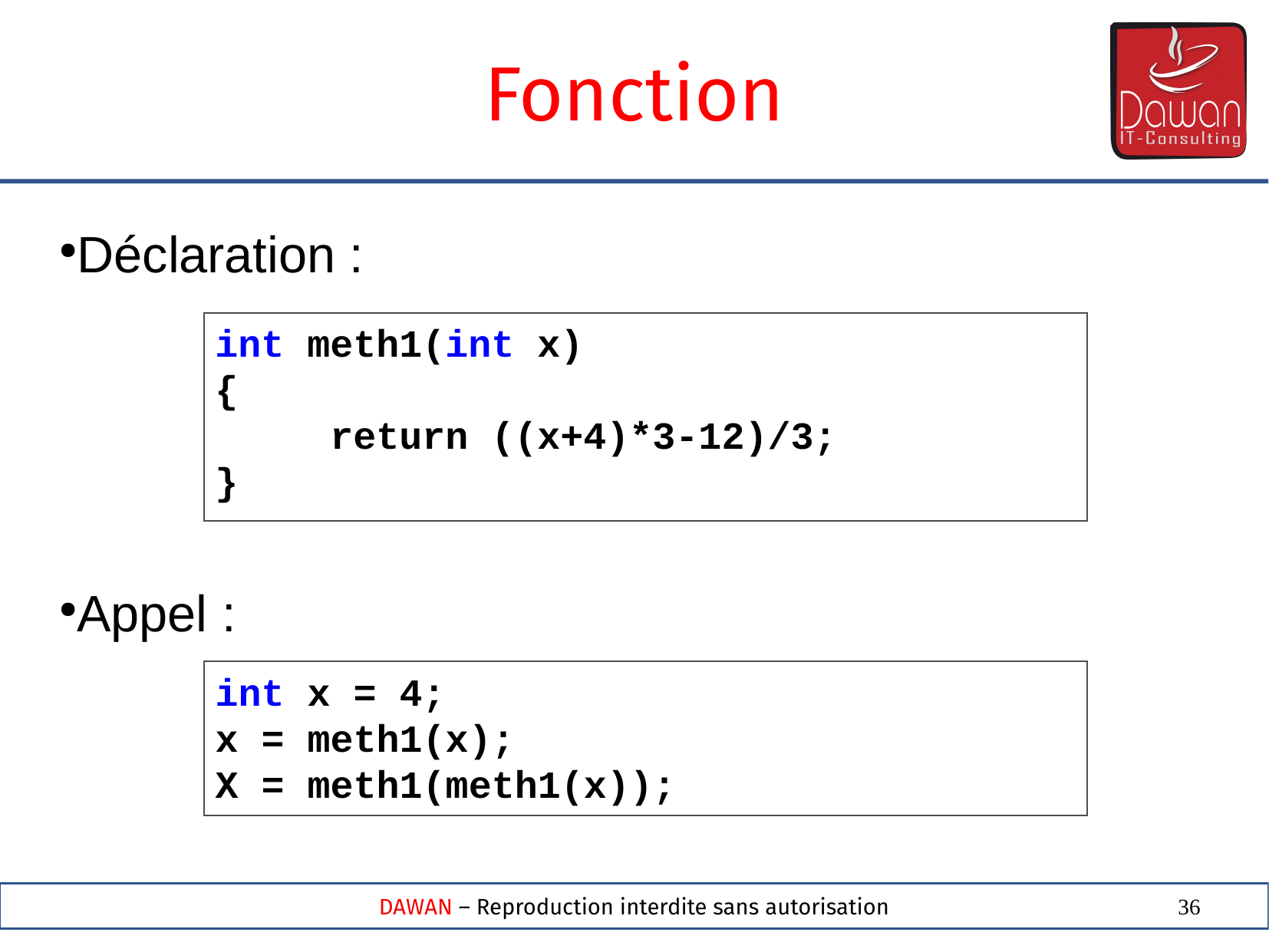

Fonction
Déclaration :

Appel :

int meth1(int x)
{
	return ((x+4)*3-12)/3;
}
int x = 4;
x = meth1(x);
X = meth1(meth1(x));
36